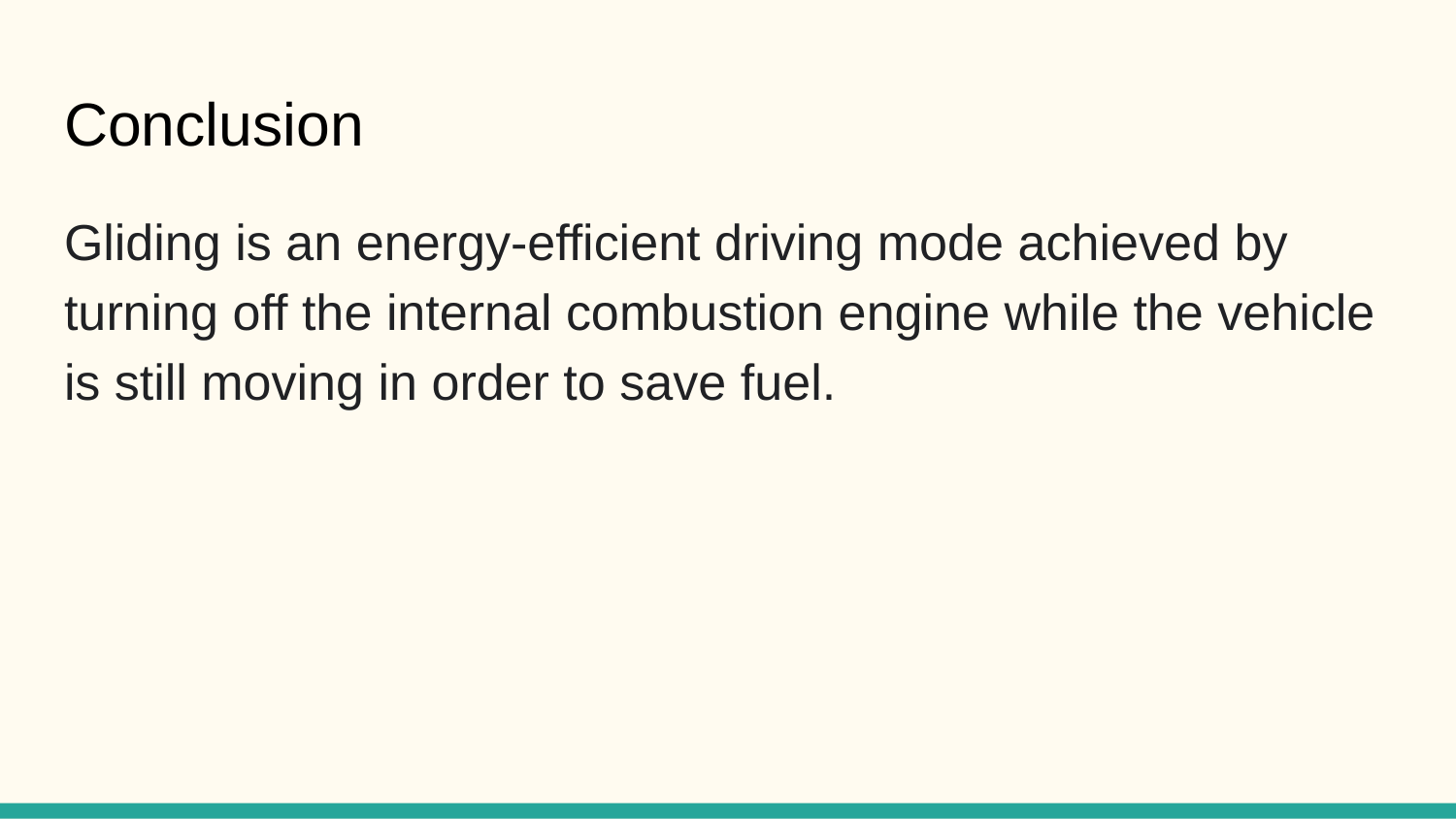

# Conclusion
Gliding is an energy-efficient driving mode achieved by turning off the internal combustion engine while the vehicle is still moving in order to save fuel.